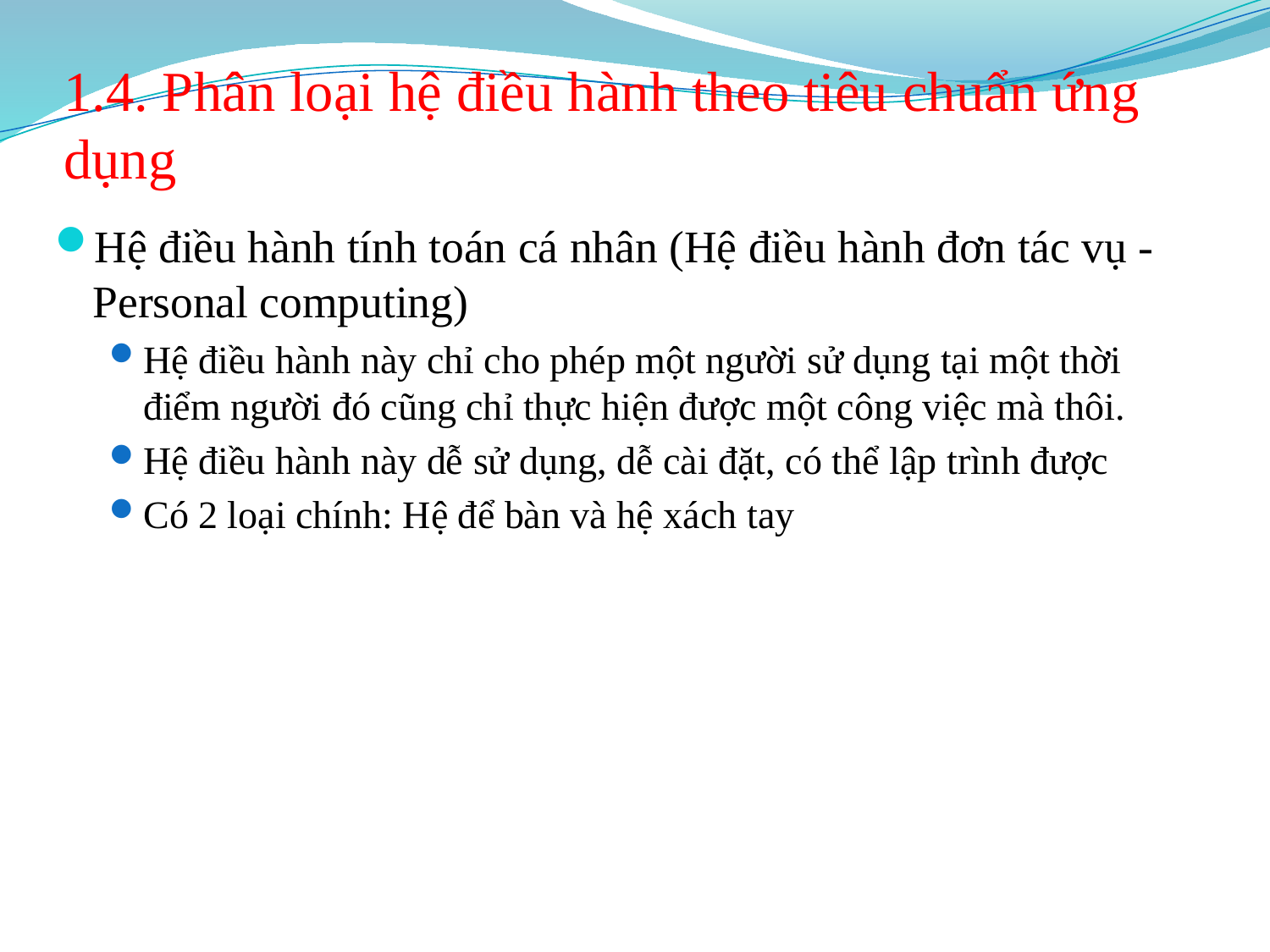

# 1.4. Phân loại hệ điều hành theo tiêu chuẩn ứng dụng
Hệ điều hành tính toán cá nhân (Hệ điều hành đơn tác vụ - Personal computing)
Hệ điều hành này chỉ cho phép một người sử dụng tại một thời điểm người đó cũng chỉ thực hiện được một công việc mà thôi.
Hệ điều hành này dễ sử dụng, dễ cài đặt, có thể lập trình được
Có 2 loại chính: Hệ để bàn và hệ xách tay